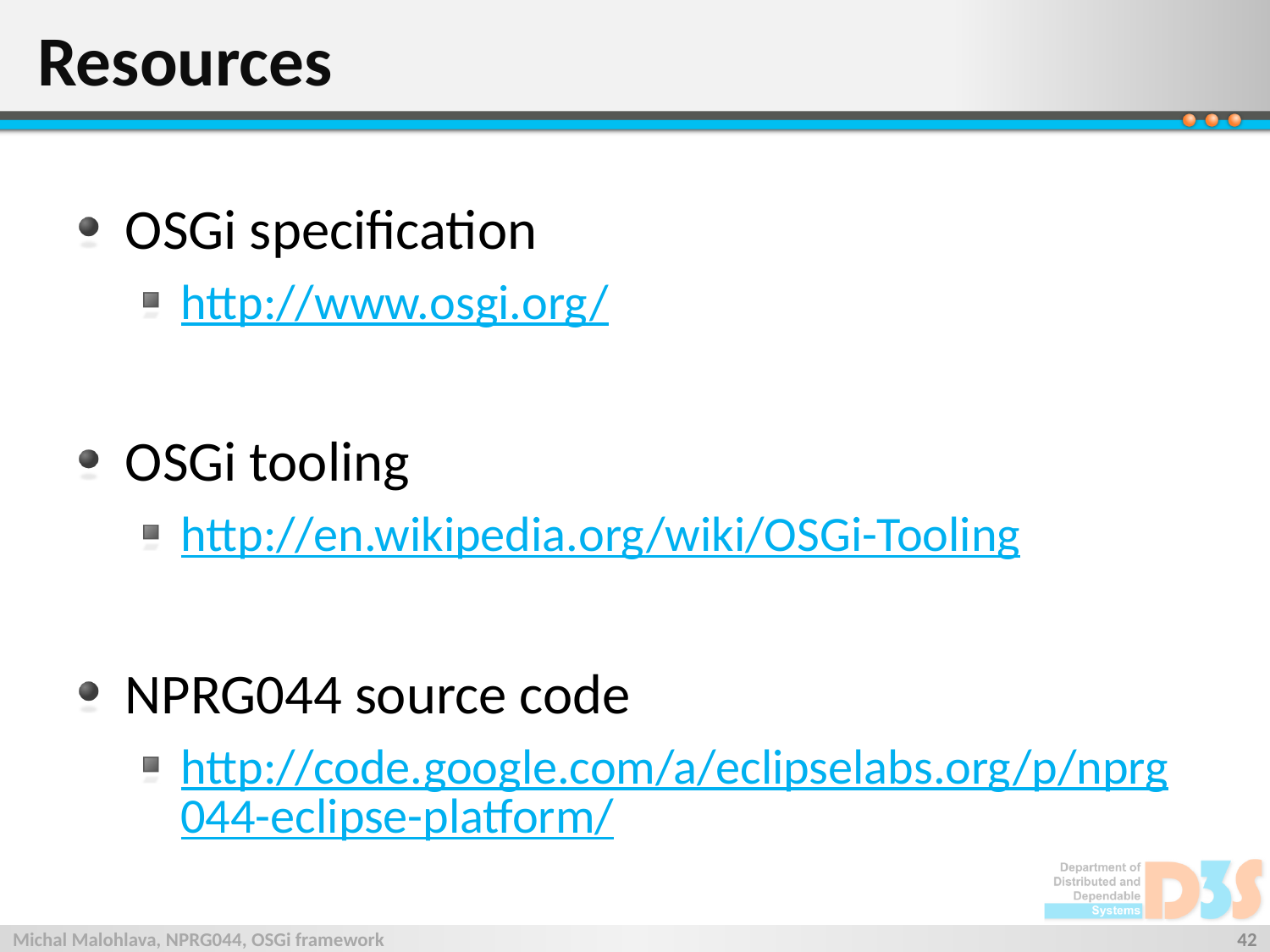

# Resources
OSGi specification
http://www.osgi.org/

OSGi tooling
http://en.wikipedia.org/wiki/OSGi-Tooling

NPRG044 source code
http://code.google.com/a/eclipselabs.org/p/nprg044-eclipse-platform/

Michal Malohlava, NPRG044, OSGi framework
42